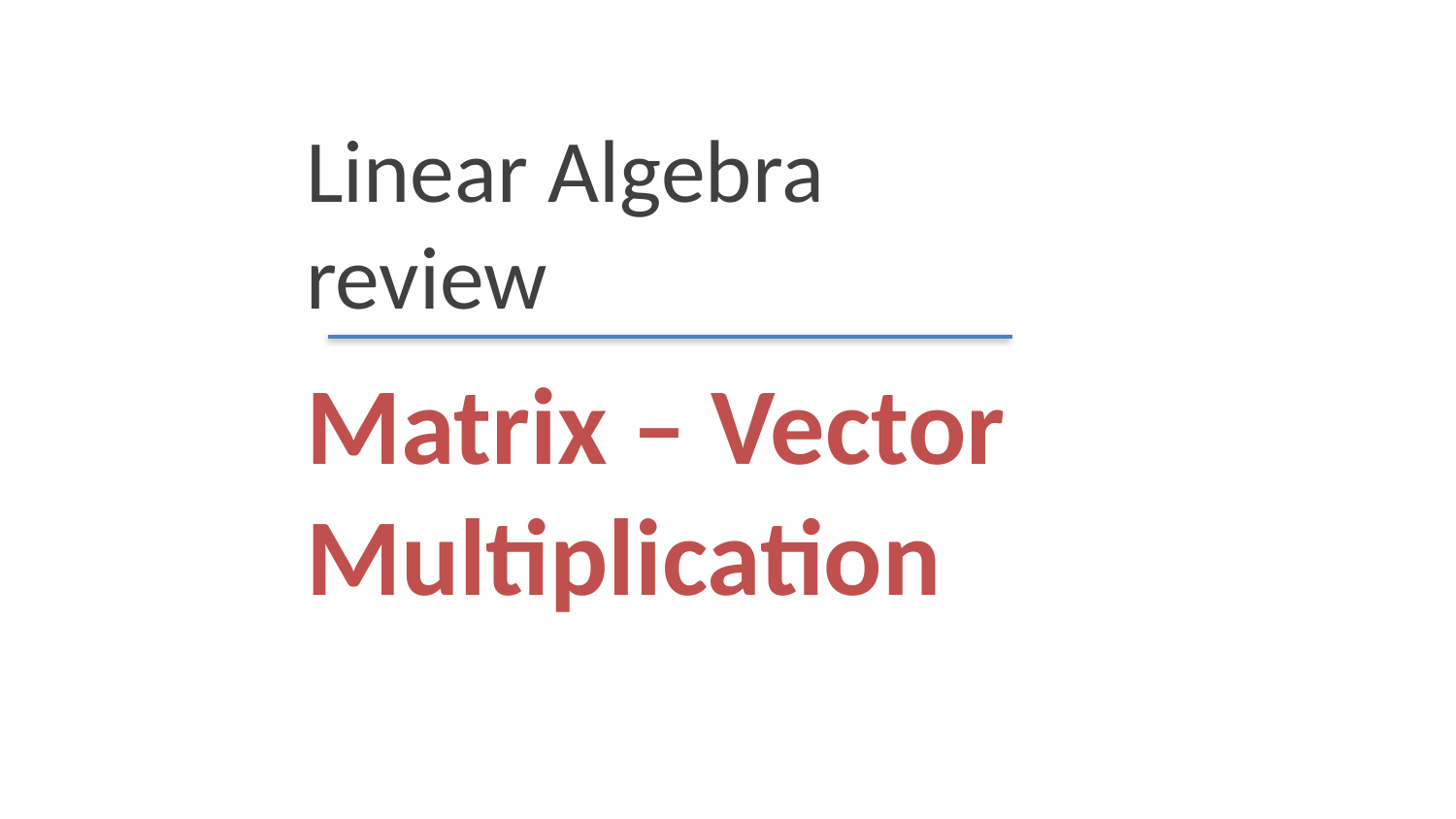

Linear Algebra review
# Matrix – Vector Multiplication